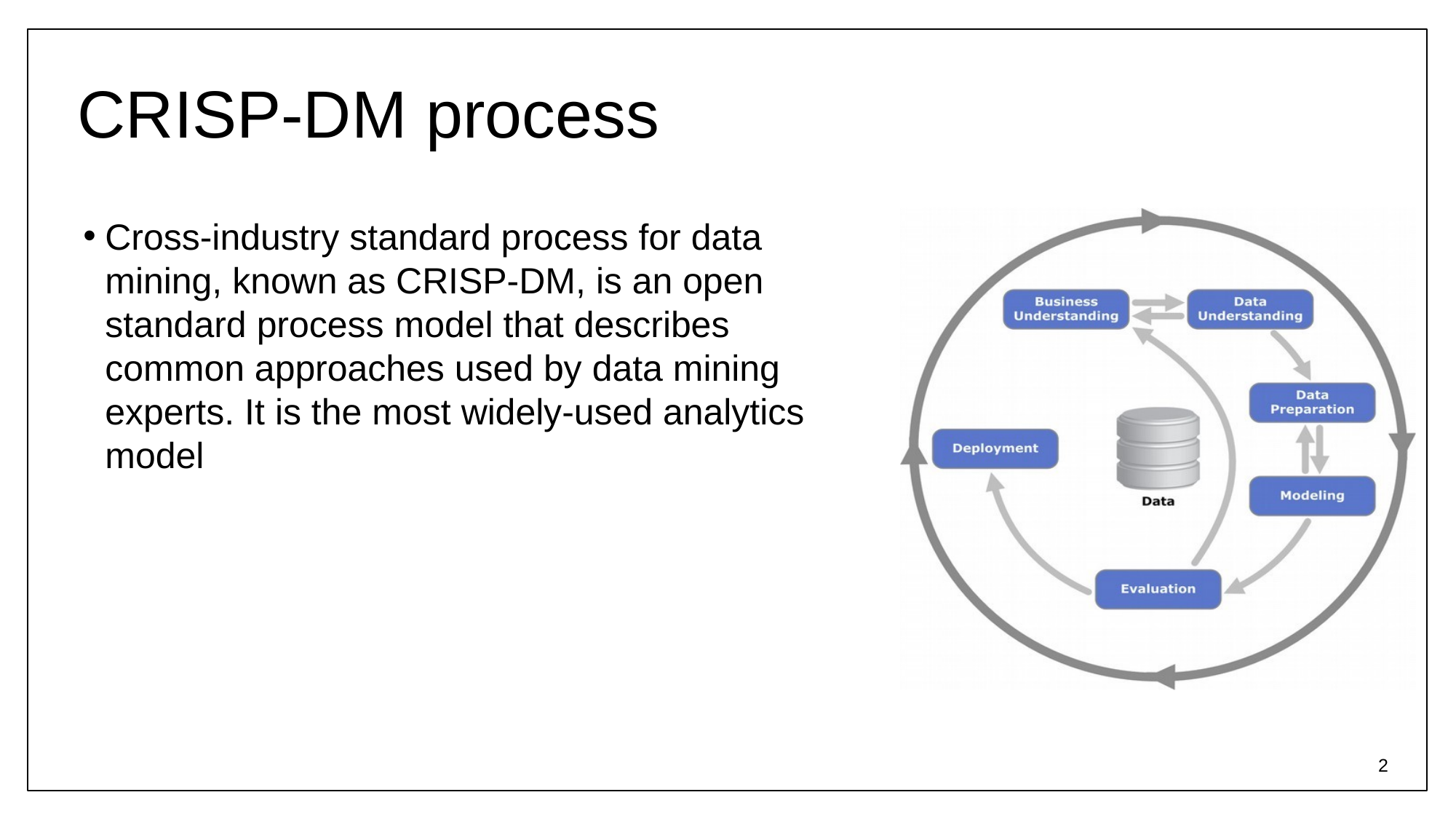

# CRISP-DM process
Cross-industry standard process for data mining, known as CRISP-DM, is an open standard process model that describes common approaches used by data mining experts. It is the most widely-used analytics model

2